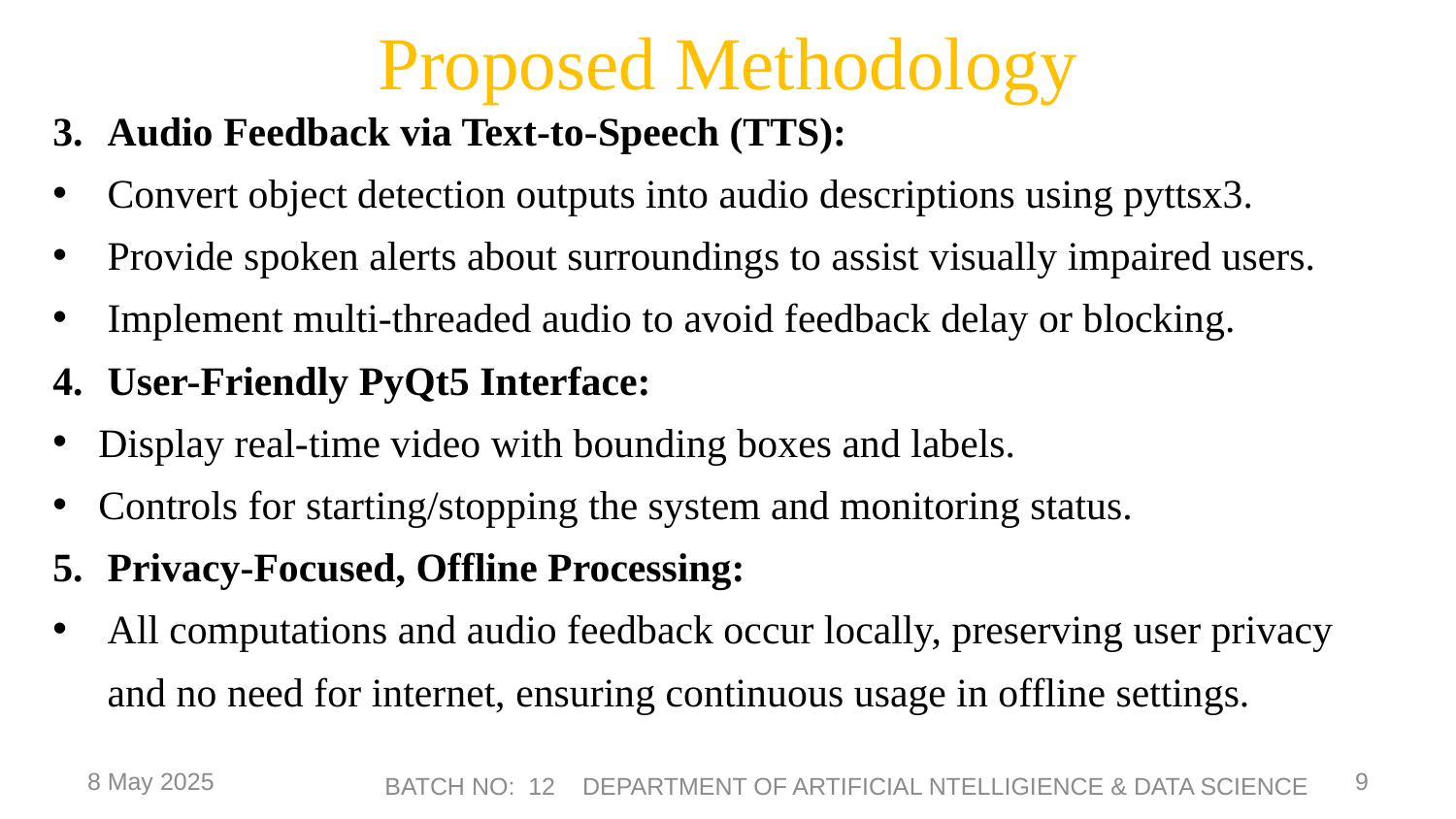

# Proposed Methodology
Audio Feedback via Text-to-Speech (TTS):
Convert object detection outputs into audio descriptions using pyttsx3.
Provide spoken alerts about surroundings to assist visually impaired users.
Implement multi-threaded audio to avoid feedback delay or blocking.
User-Friendly PyQt5 Interface:
Display real-time video with bounding boxes and labels.
Controls for starting/stopping the system and monitoring status.
Privacy-Focused, Offline Processing:
All computations and audio feedback occur locally, preserving user privacy and no need for internet, ensuring continuous usage in offline settings.

8 May 2025
9
BATCH NO:  12    DEPARTMENT OF ARTIFICIAL NTELLIGIENCE & DATA SCIENCE